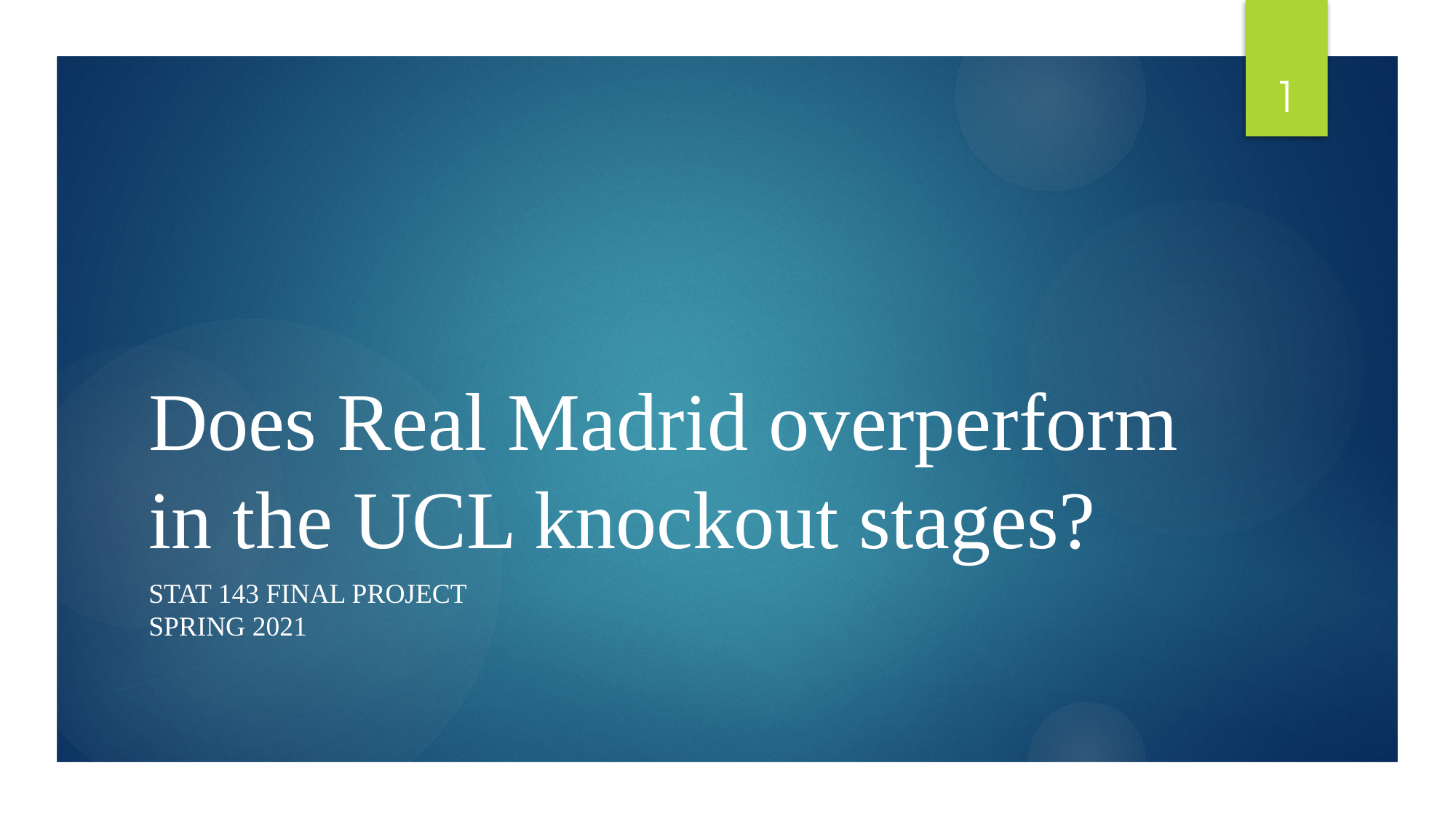

1
# Does Real Madrid overperform in the UCL knockout stages?
Stat 143 final project
Spring 2021